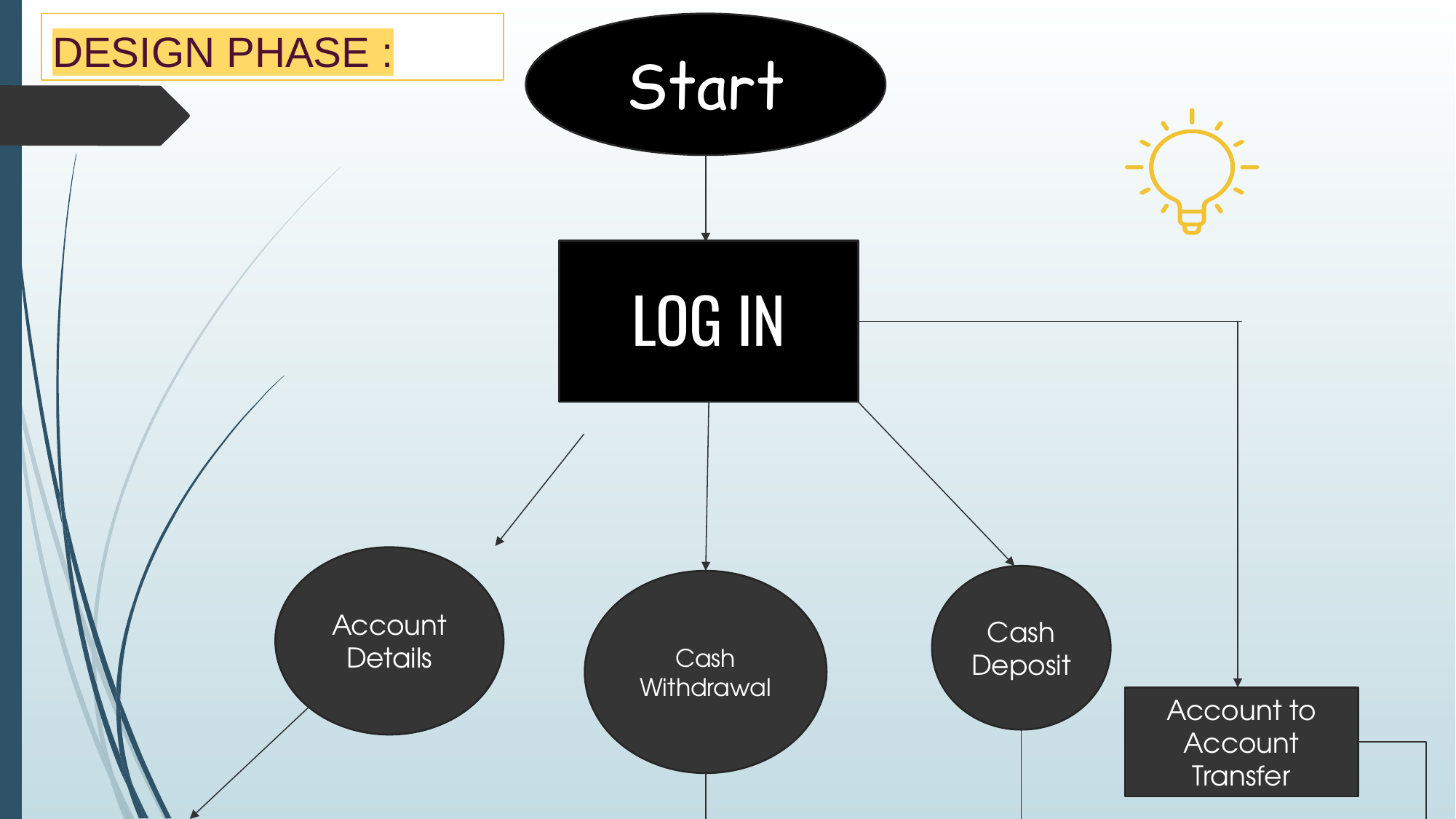

Start
DESIGN PHASE :

LOG IN
Account Details
Cash
Deposit
Cash Withdrawal
Account to Account Transfer